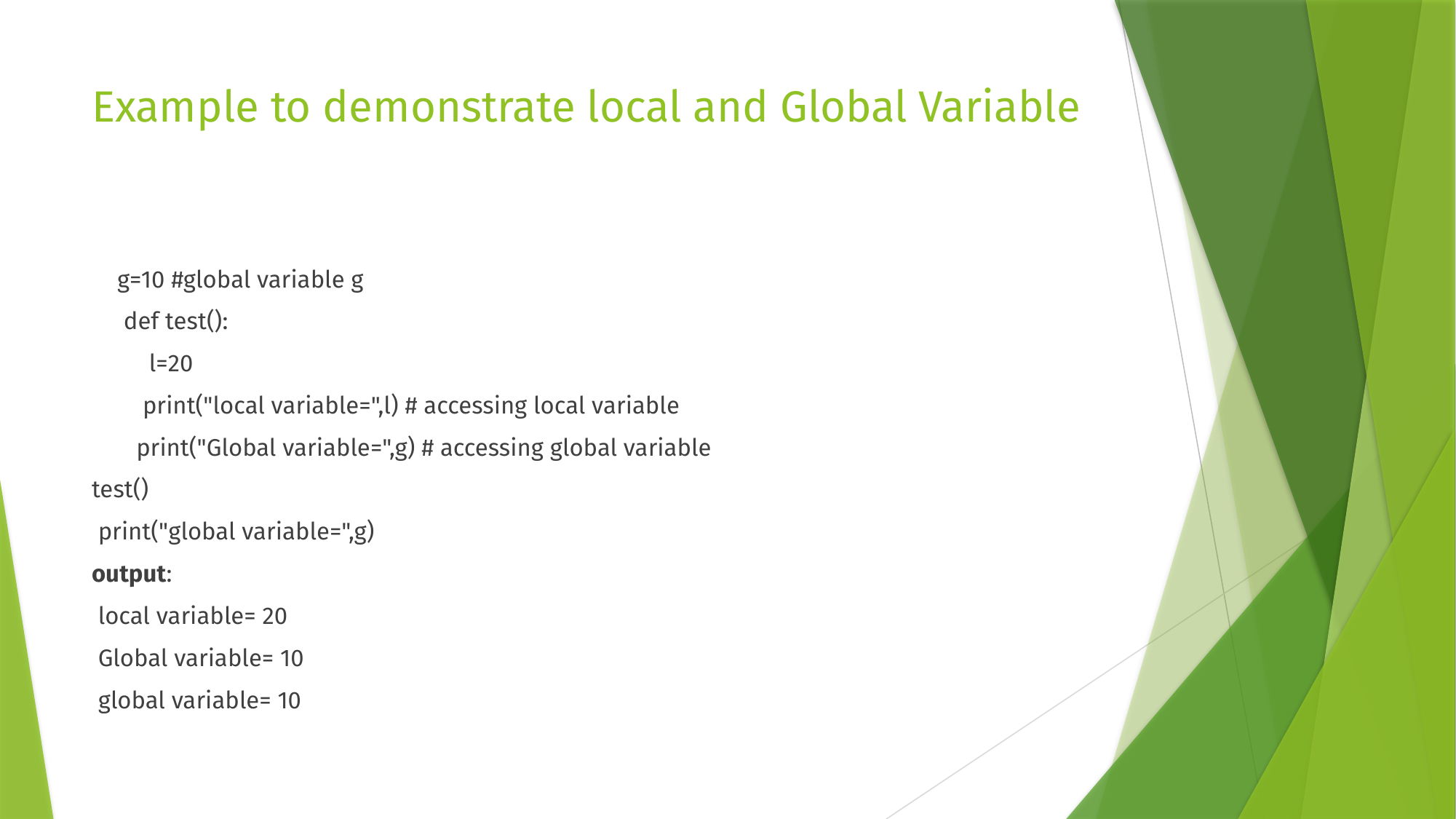

# Example to demonstrate local and Global Variable
    g=10 #global variable g
     def test():
         l=20
        print("local variable=",l) # accessing local variable
       print("Global variable=",g) # accessing global variable
test()
 print("global variable=",g)
output:
 local variable= 20
 Global variable= 10
 global variable= 10